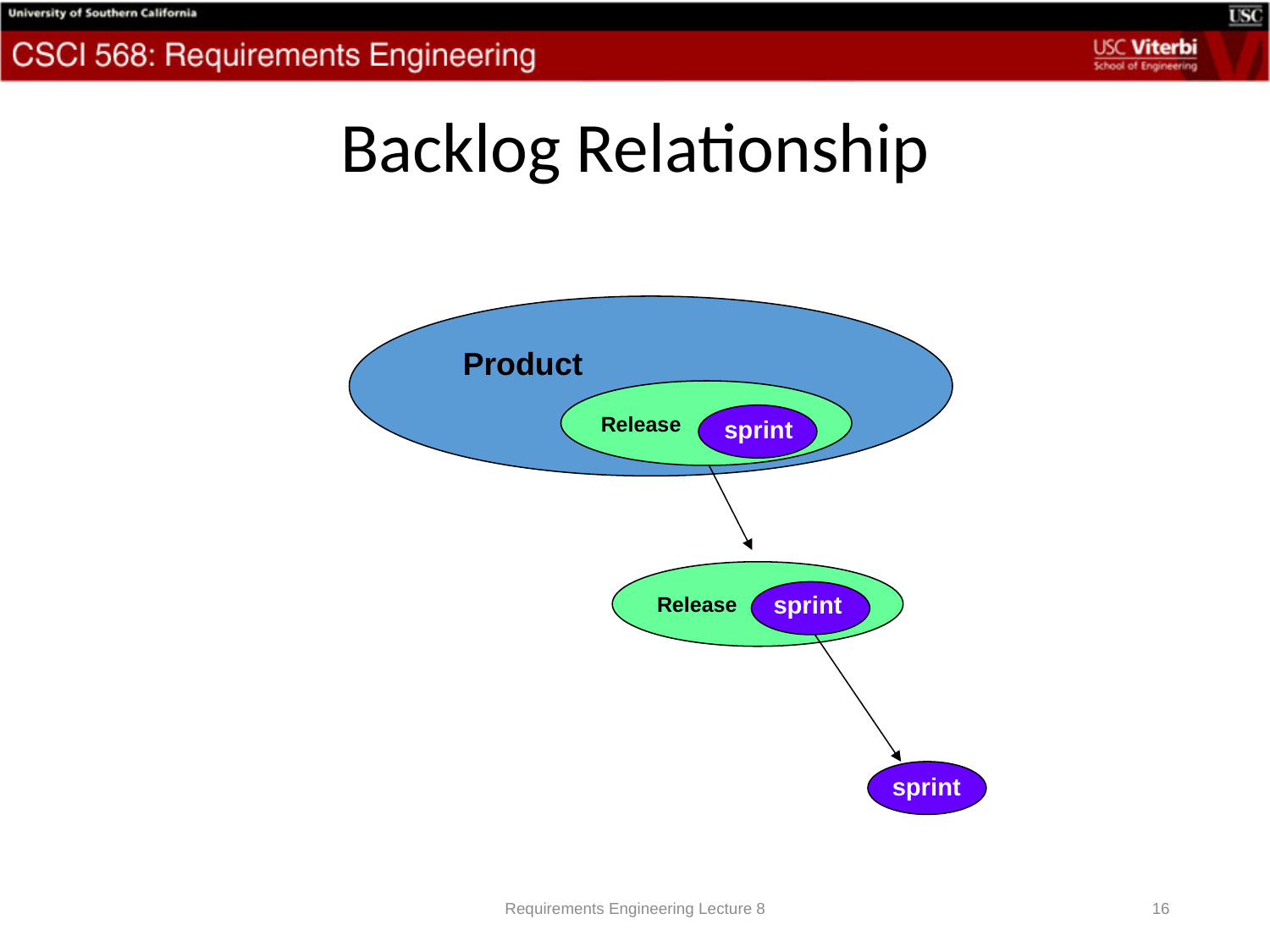

# Backlog Relationship

Product

Release

sprint

sprint
Release

sprint
Requirements Engineering Lecture 8
16